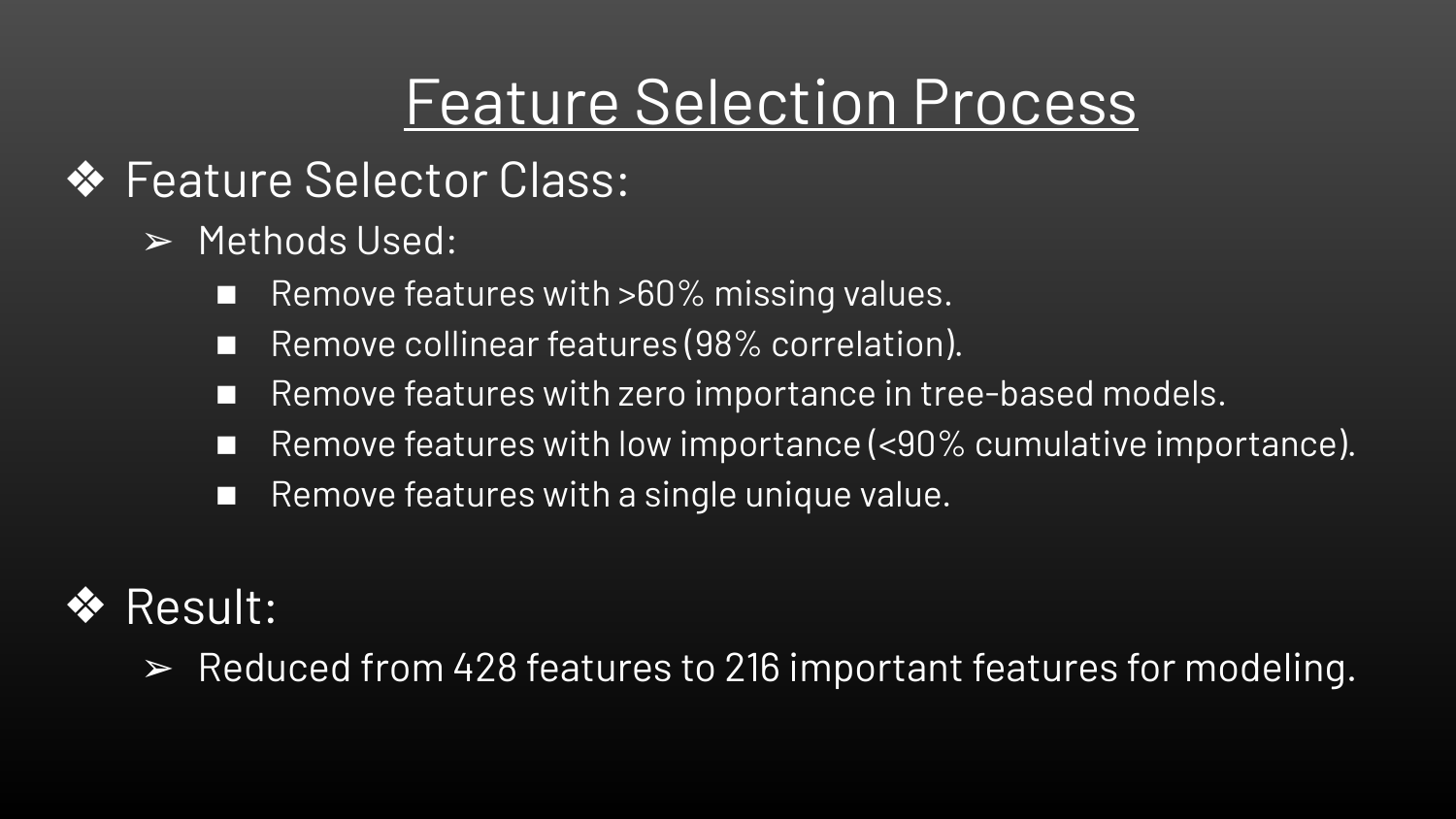

Feature Selection Process
Feature Selector Class:
Methods Used:
Remove features with >60% missing values.
Remove collinear features (98% correlation).
Remove features with zero importance in tree-based models.
Remove features with low importance (<90% cumulative importance).
Remove features with a single unique value.

Result:
Reduced from 428 features to 216 important features for modeling.